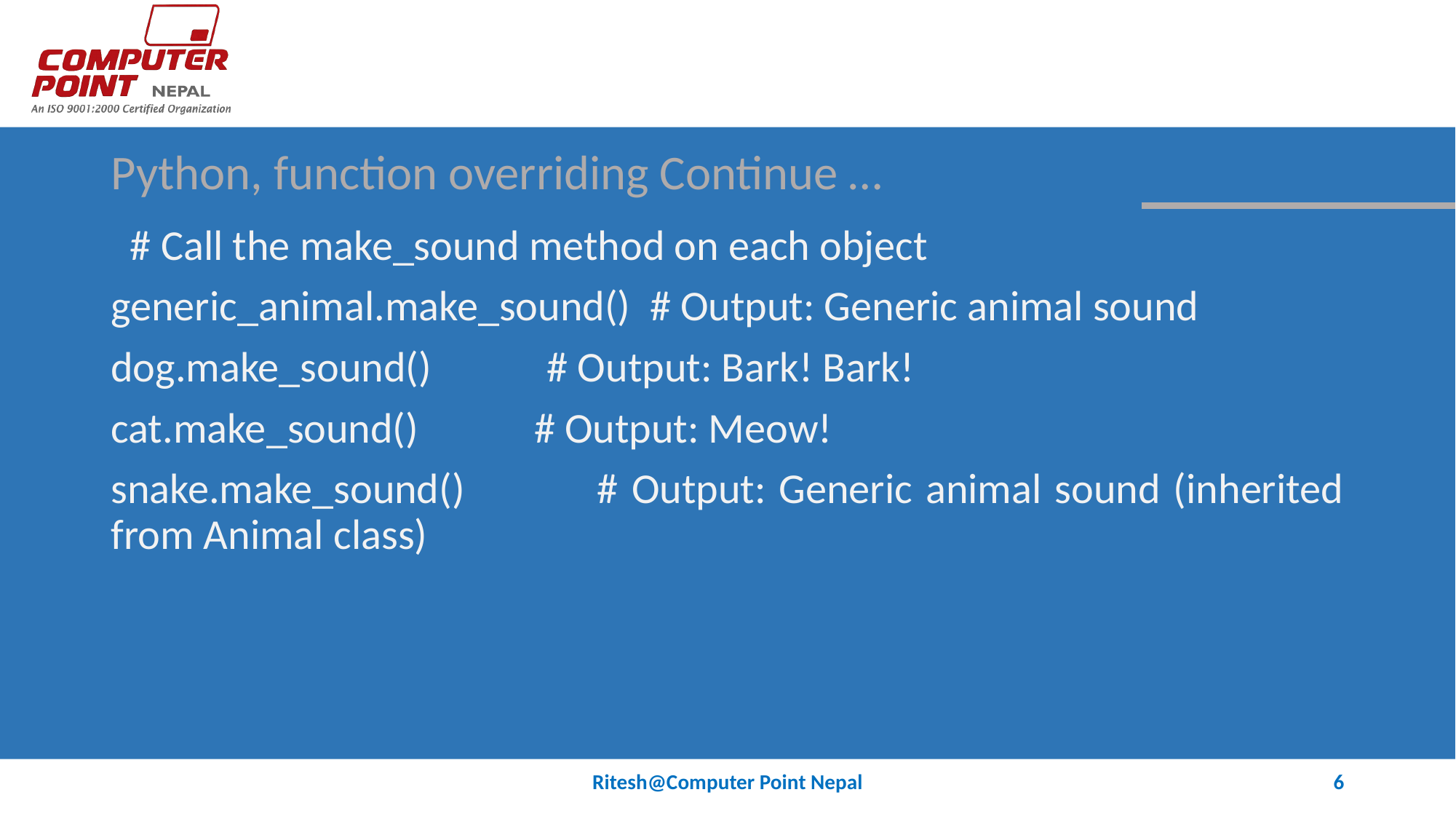

# Python, function overriding Continue …
  # Call the make_sound method on each object
generic_animal.make_sound()  # Output: Generic animal sound
dog.make_sound()            # Output: Bark! Bark!
cat.make_sound()            # Output: Meow!
snake.make_sound()          # Output: Generic animal sound (inherited from Animal class)

Ritesh@Computer Point Nepal

6